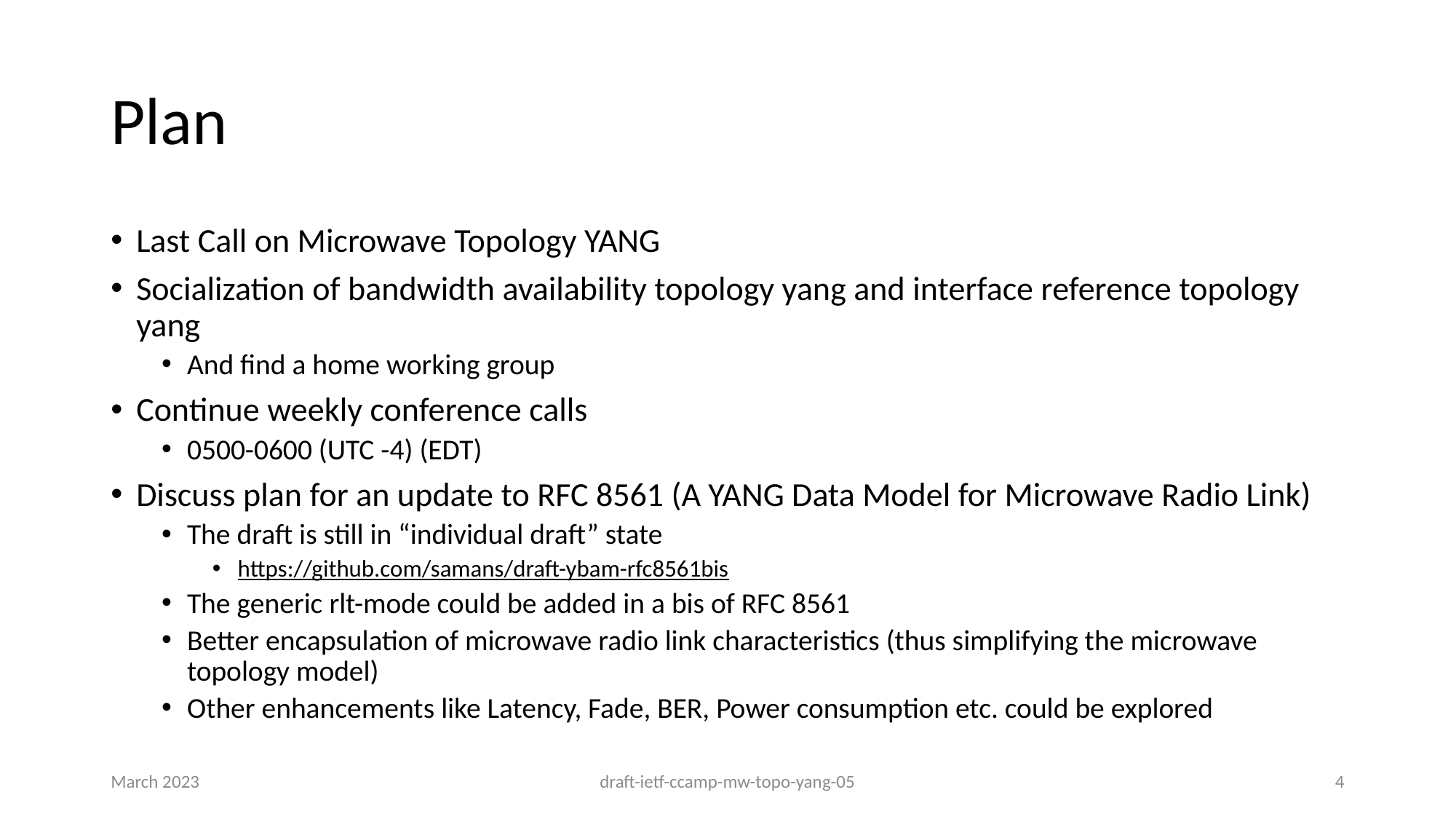

# Plan
Last Call on Microwave Topology YANG
Socialization of bandwidth availability topology yang and interface reference topology yang
And find a home working group
Continue weekly conference calls
0500-0600 (UTC -4) (EDT)
Discuss plan for an update to RFC 8561 (A YANG Data Model for Microwave Radio Link)
The draft is still in “individual draft” state
https://github.com/samans/draft-ybam-rfc8561bis
The generic rlt-mode could be added in a bis of RFC 8561
Better encapsulation of microwave radio link characteristics (thus simplifying the microwave topology model)
Other enhancements like Latency, Fade, BER, Power consumption etc. could be explored
March 2023
draft-ietf-ccamp-mw-topo-yang-05
4